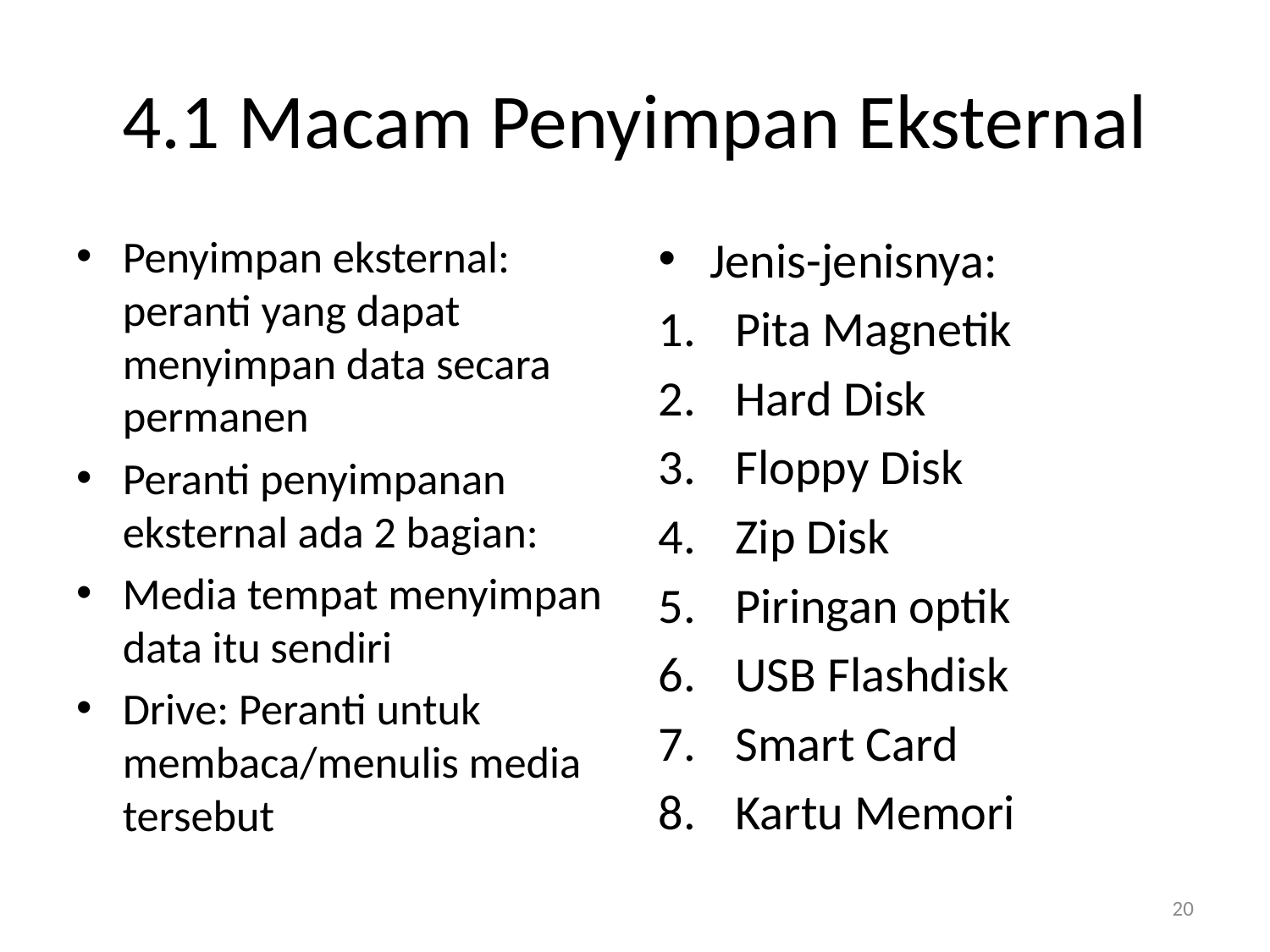

# 4.1 Macam Penyimpan Eksternal
Penyimpan eksternal: peranti yang dapat menyimpan data secara permanen
Peranti penyimpanan eksternal ada 2 bagian:
Media tempat menyimpan data itu sendiri
Drive: Peranti untuk membaca/menulis media tersebut
Jenis-jenisnya:
Pita Magnetik
Hard Disk
Floppy Disk
Zip Disk
Piringan optik
USB Flashdisk
Smart Card
Kartu Memori
20